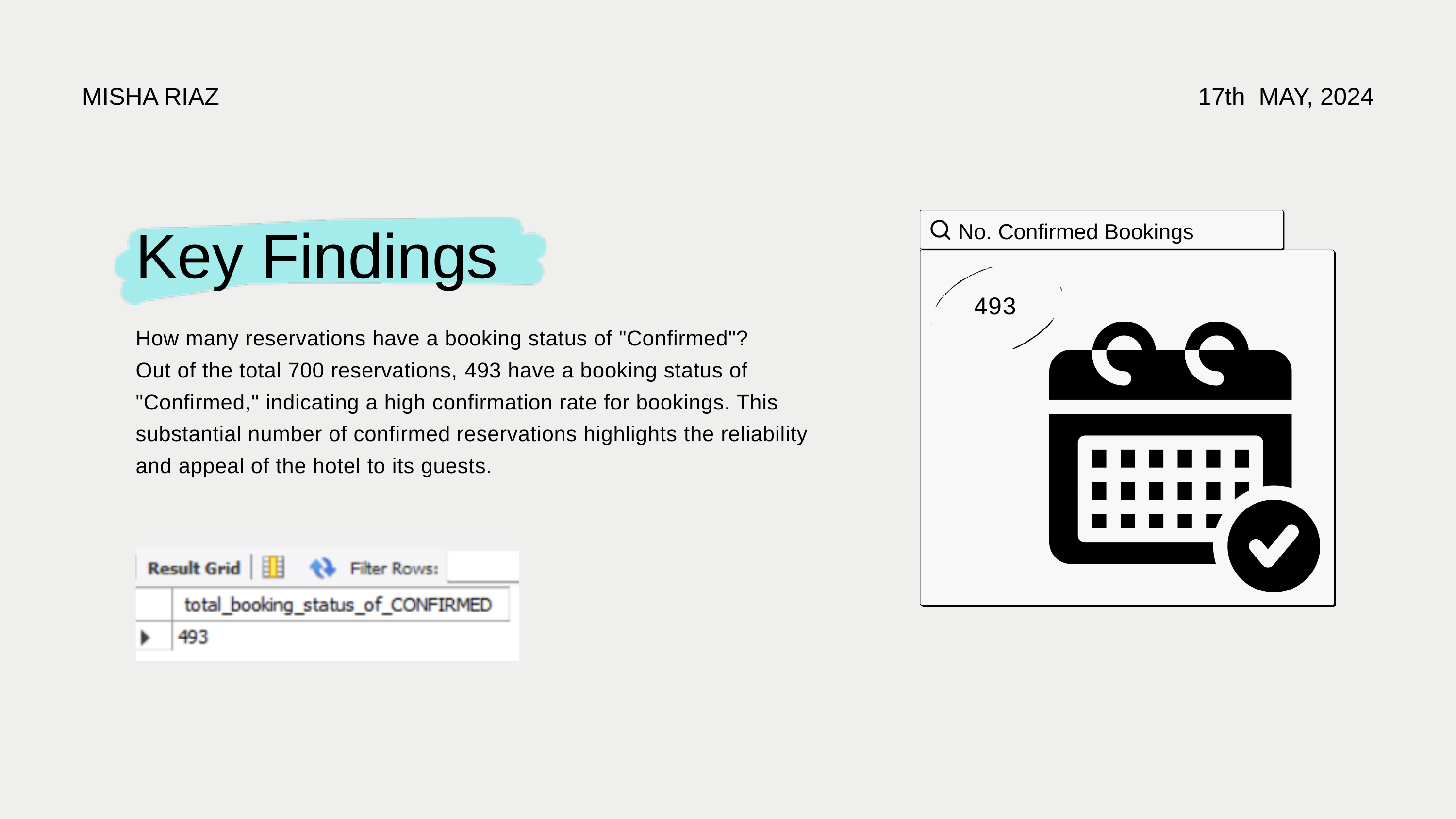

MISHA RIAZ
17th  MAY, 2024

No. Confirmed Bookings
Key Findings

493
How many reservations have a booking status of "Confirmed"?
Out of the total 700 reservations, 493 have a booking status of "Confirmed," indicating a high confirmation rate for bookings. This substantial number of confirmed reservations highlights the reliability and appeal of the hotel to its guests.